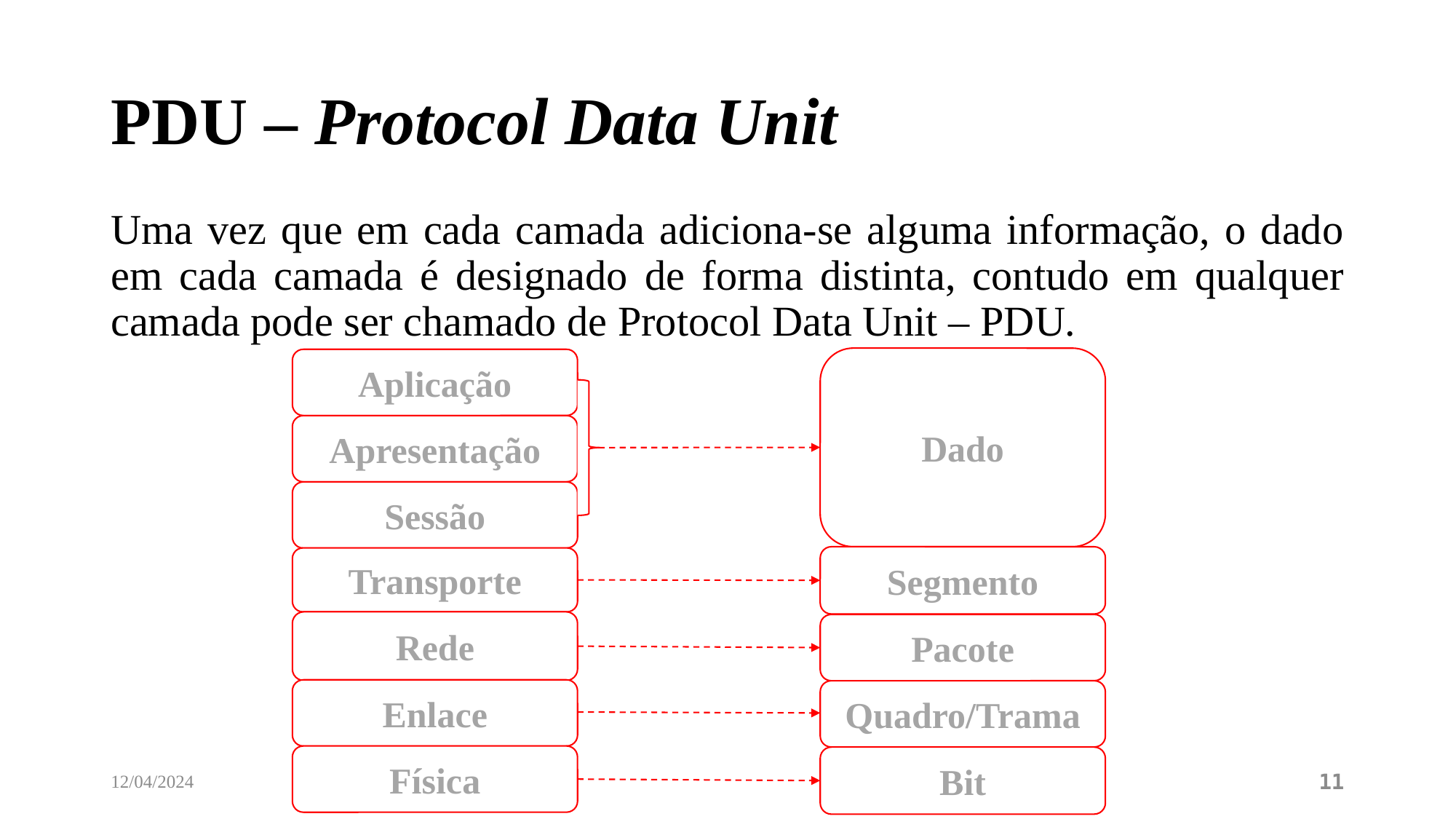

# PDU – Protocol Data Unit
Uma vez que em cada camada adiciona-se alguma informação, o dado em cada camada é designado de forma distinta, contudo em qualquer camada pode ser chamado de Protocol Data Unit – PDU.

Dado
Aplicação

Apresentação
Sessão
Segmento
Transporte
Rede
Pacote
Enlace
Quadro/Trama
Física
Bit
12/04/2024
11